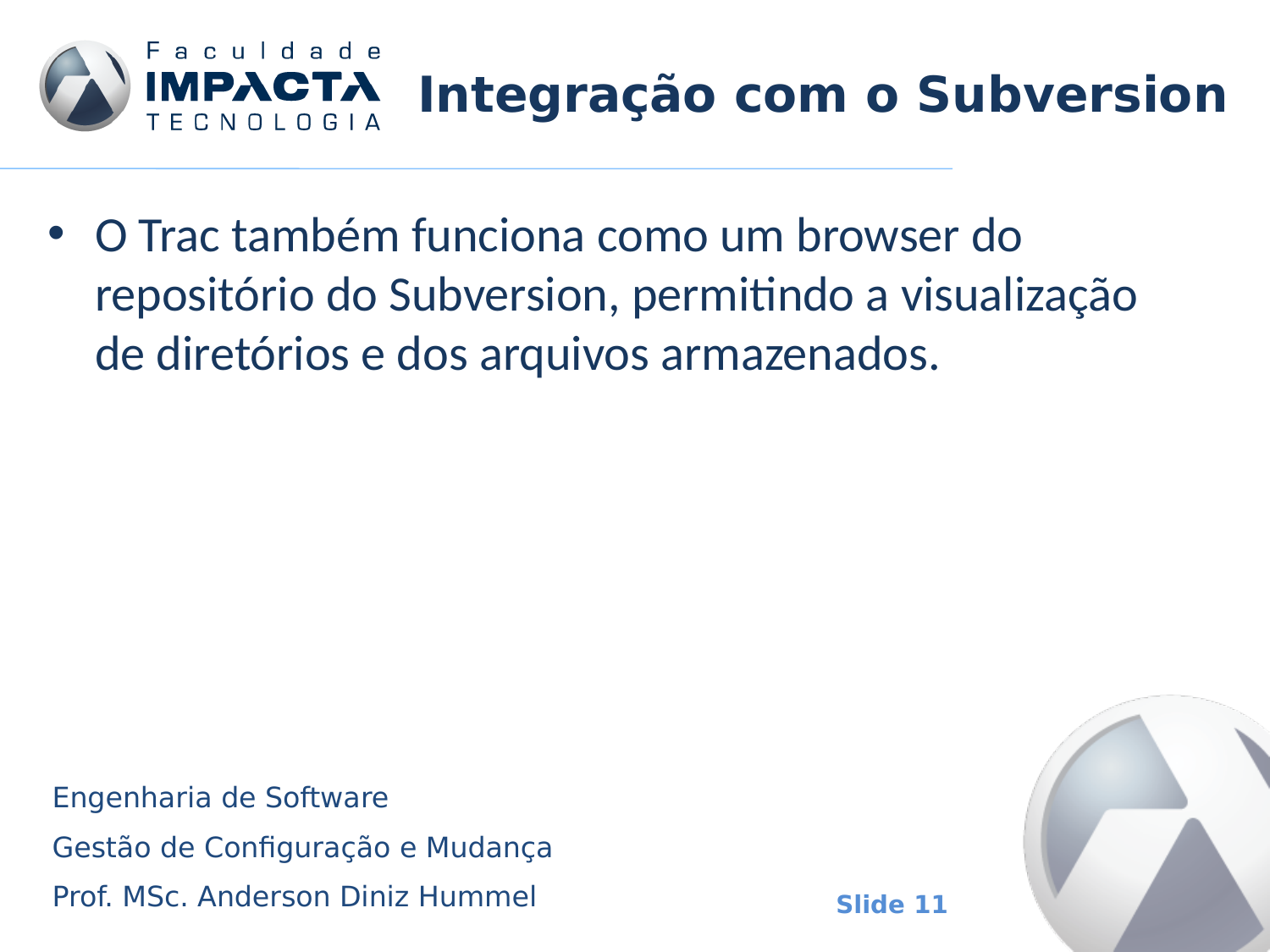

# Integração com o Subversion
O Trac também funciona como um browser do repositório do Subversion, permitindo a visualização de diretórios e dos arquivos armazenados.

Engenharia de Software
Gestão de Configuração e Mudança
Prof. MSc. Anderson Diniz Hummel